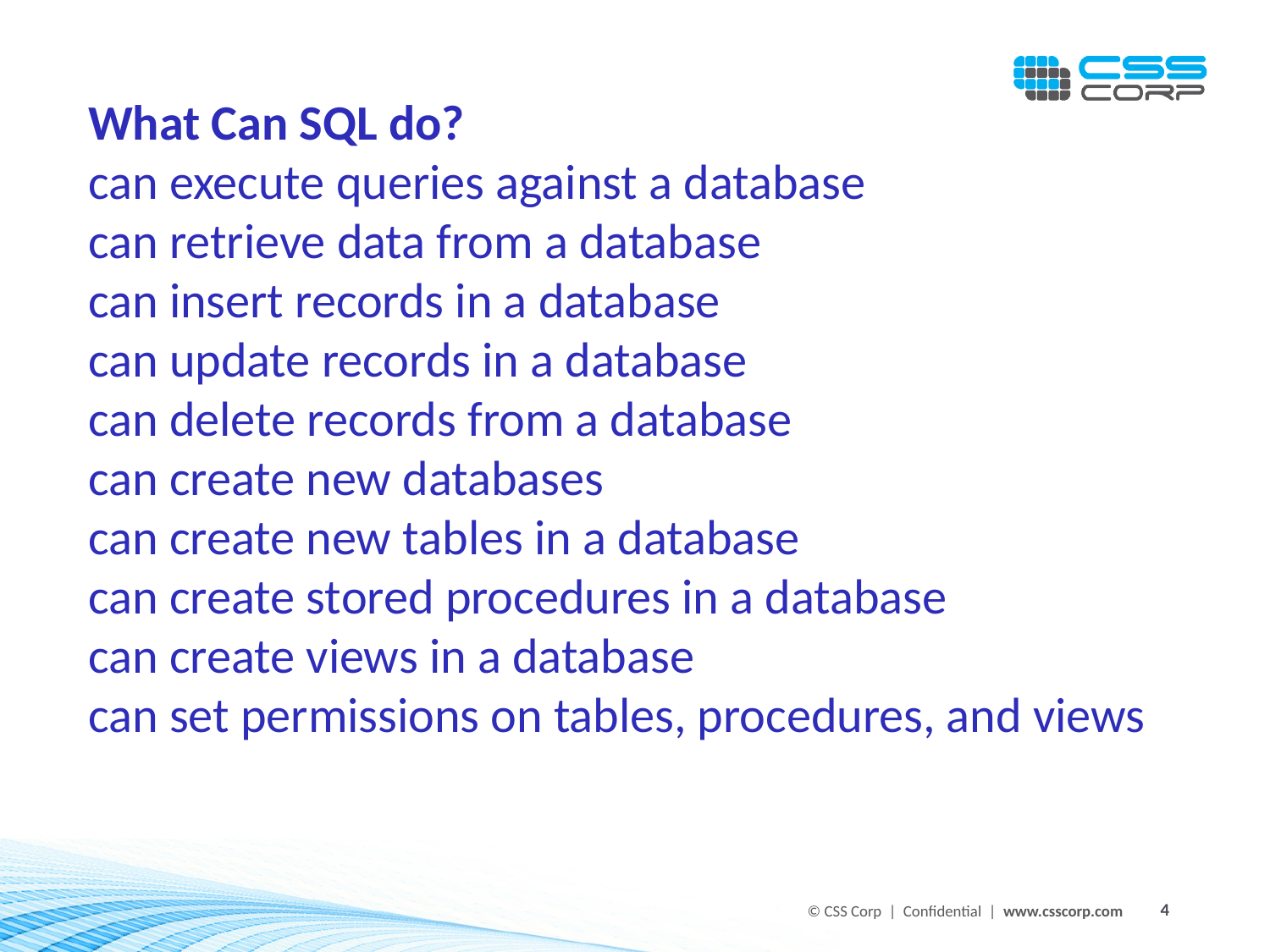

What Can SQL do?
can execute queries against a database
can retrieve data from a database
can insert records in a database
can update records in a database
can delete records from a database
can create new databases
can create new tables in a database
can create stored procedures in a database
can create views in a database
can set permissions on tables, procedures, and views